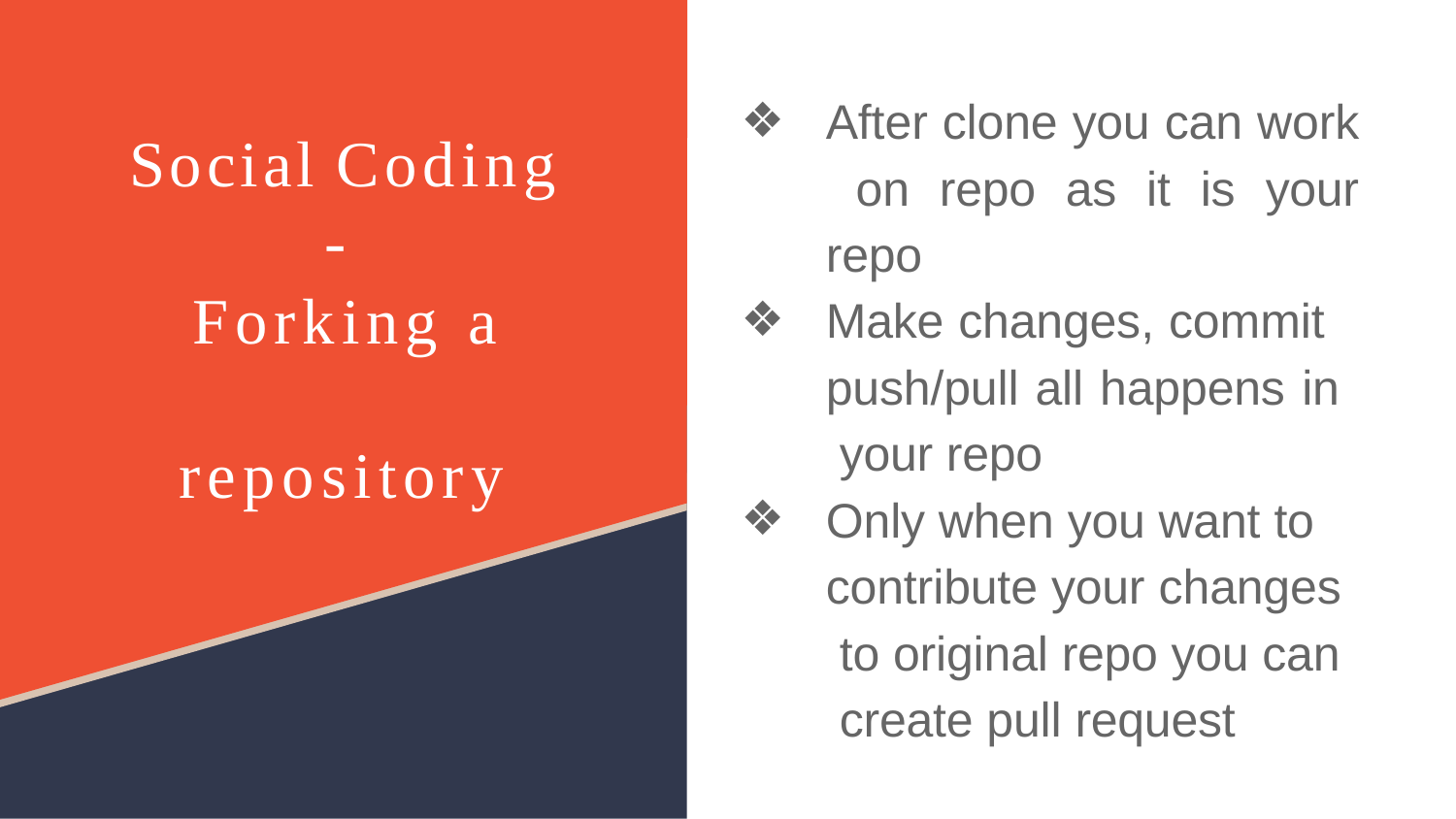

After clone you can work  on repo as it is your repo
Make changes, commit  push/pull all happens in  your repo
Only when you want to  contribute your changes  to original repo you can  create pull request
Social Coding
-
Forking a  repository